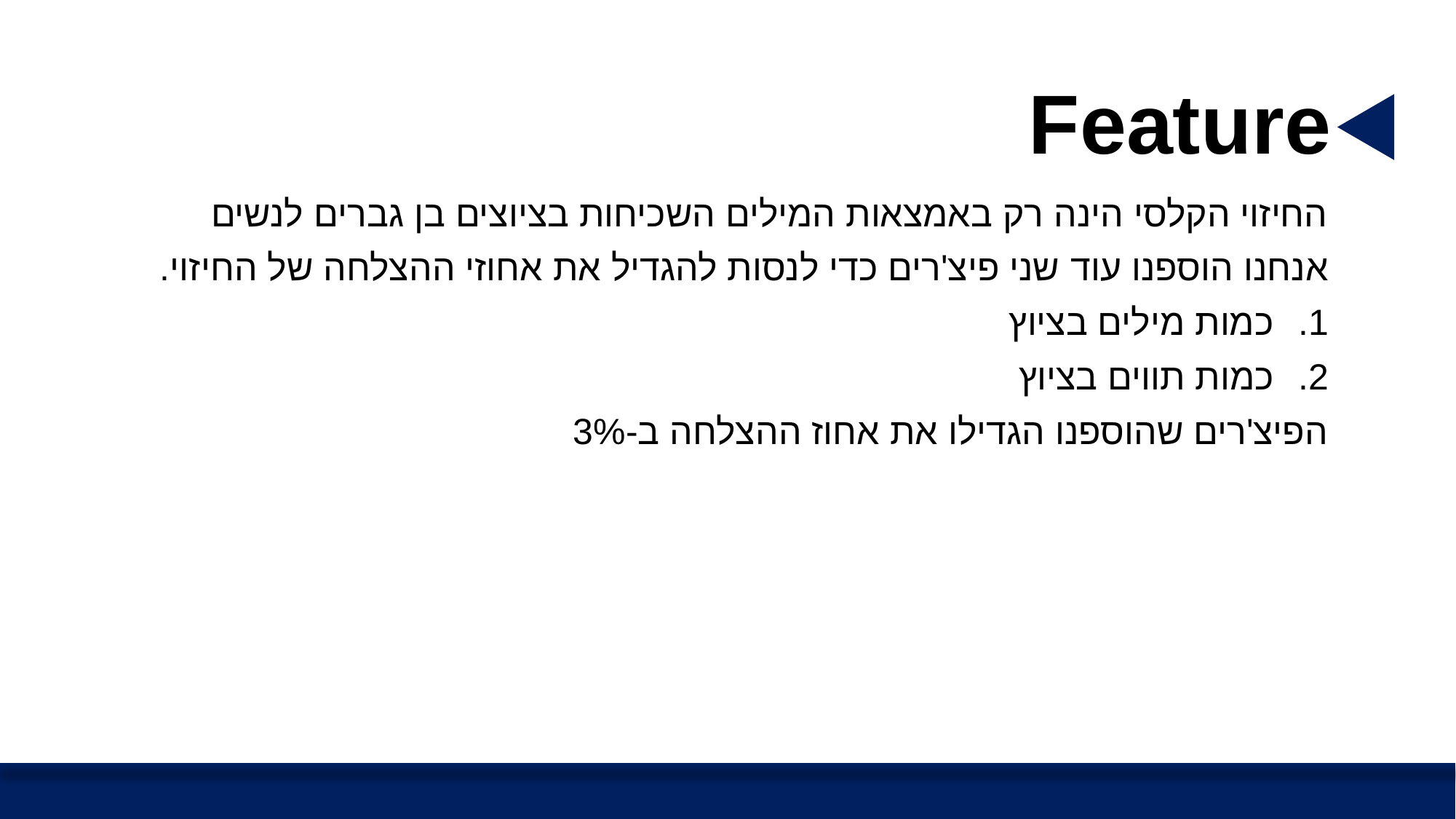

# Feature

החיזוי הקלסי הינה רק באמצאות המילים השכיחות בציוצים בן גברים לנשים
אנחנו הוספנו עוד שני פיצ'רים כדי לנסות להגדיל את אחוזי ההצלחה של החיזוי.
כמות מילים בציוץ
כמות תווים בציוץ
הפיצ'רים שהוספנו הגדילו את אחוז ההצלחה ב-3%